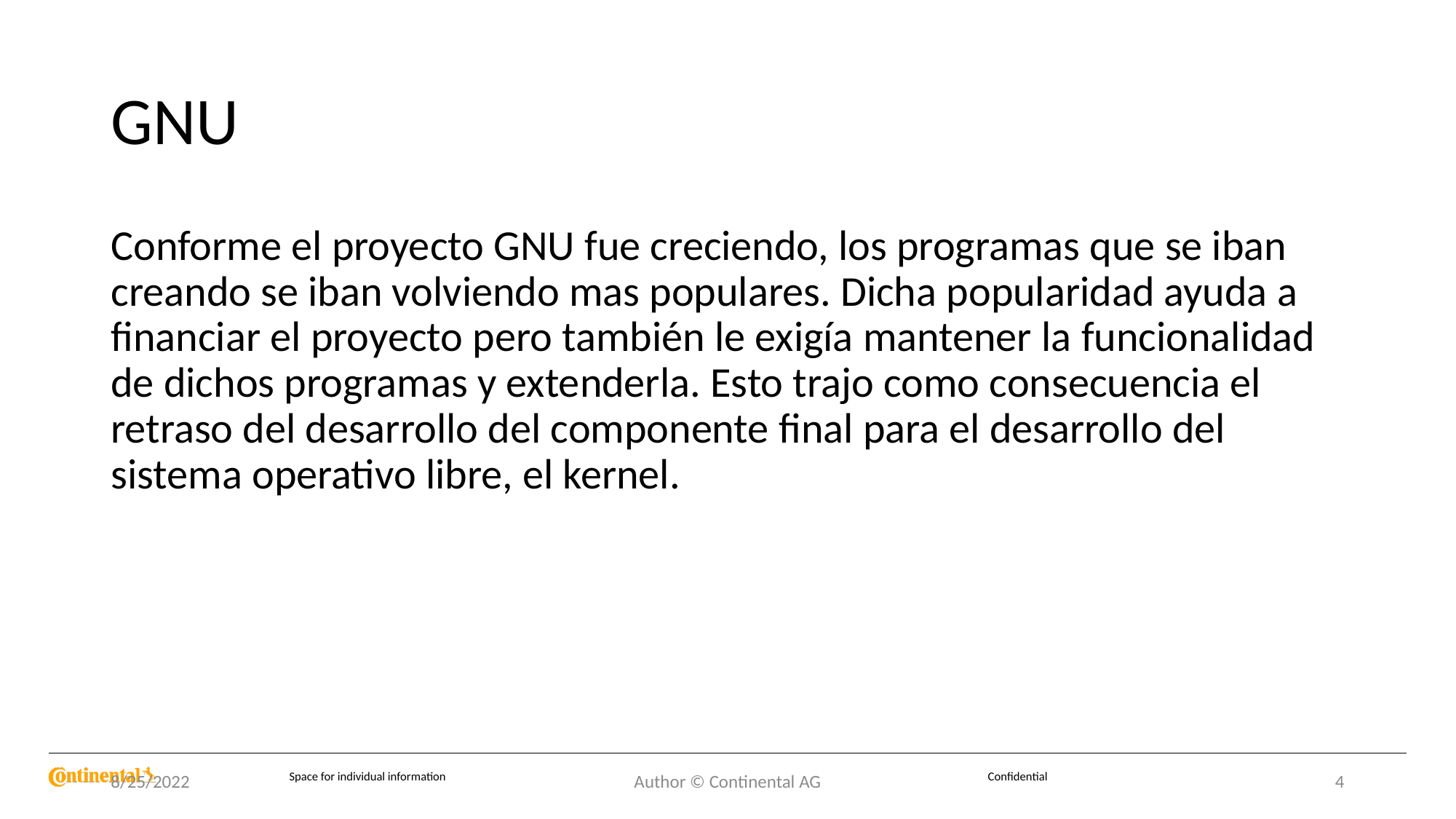

# GNU
Conforme el proyecto GNU fue creciendo, los programas que se iban creando se iban volviendo mas populares. Dicha popularidad ayuda a financiar el proyecto pero también le exigía mantener la funcionalidad de dichos programas y extenderla. Esto trajo como consecuencia el retraso del desarrollo del componente final para el desarrollo del sistema operativo libre, el kernel.

8/25/2022
Author © Continental AG
4